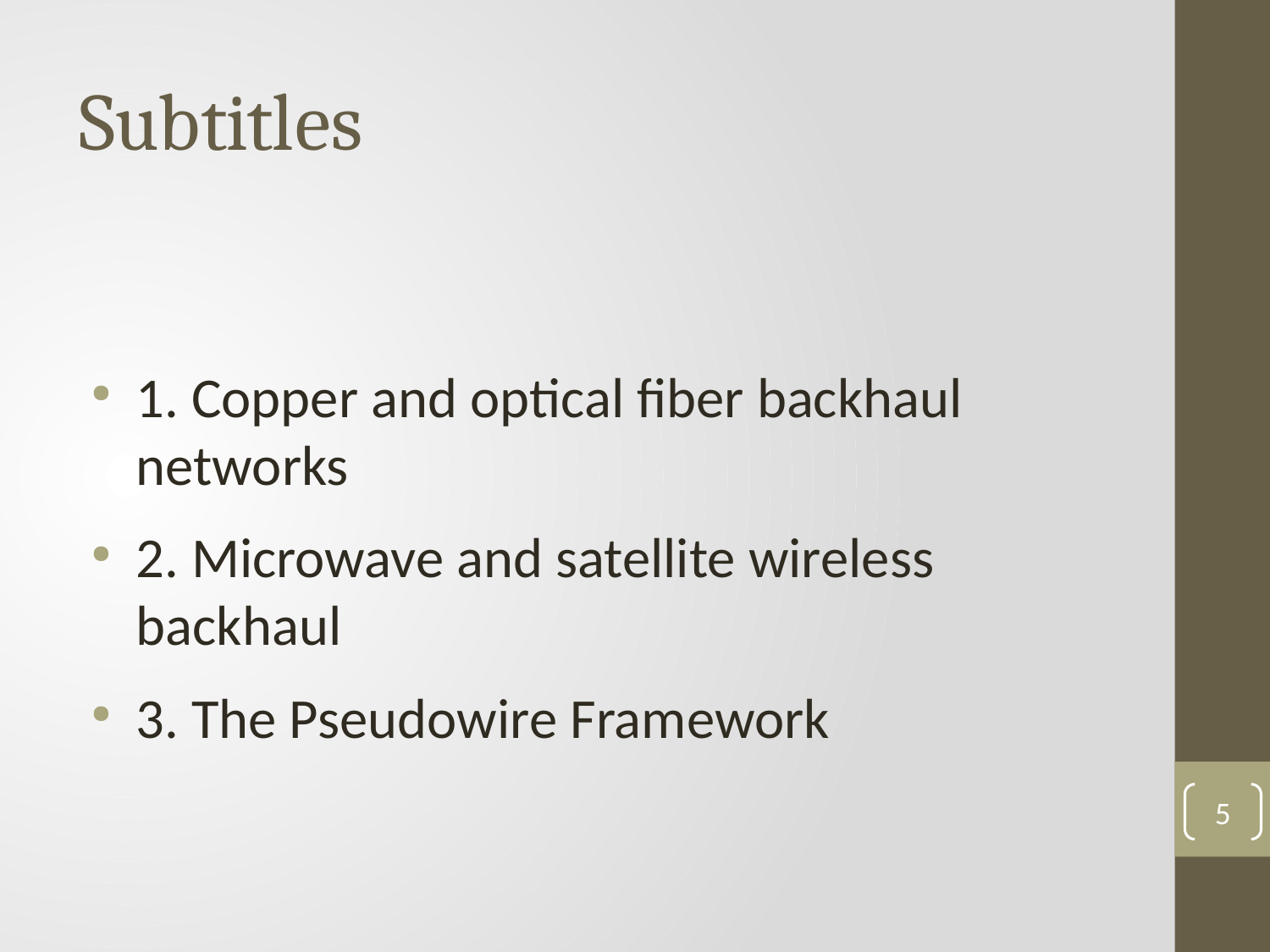

Subtitles
1. Copper and optical fiber backhaul networks
2. Microwave and satellite wireless backhaul
3. The Pseudowire Framework
5